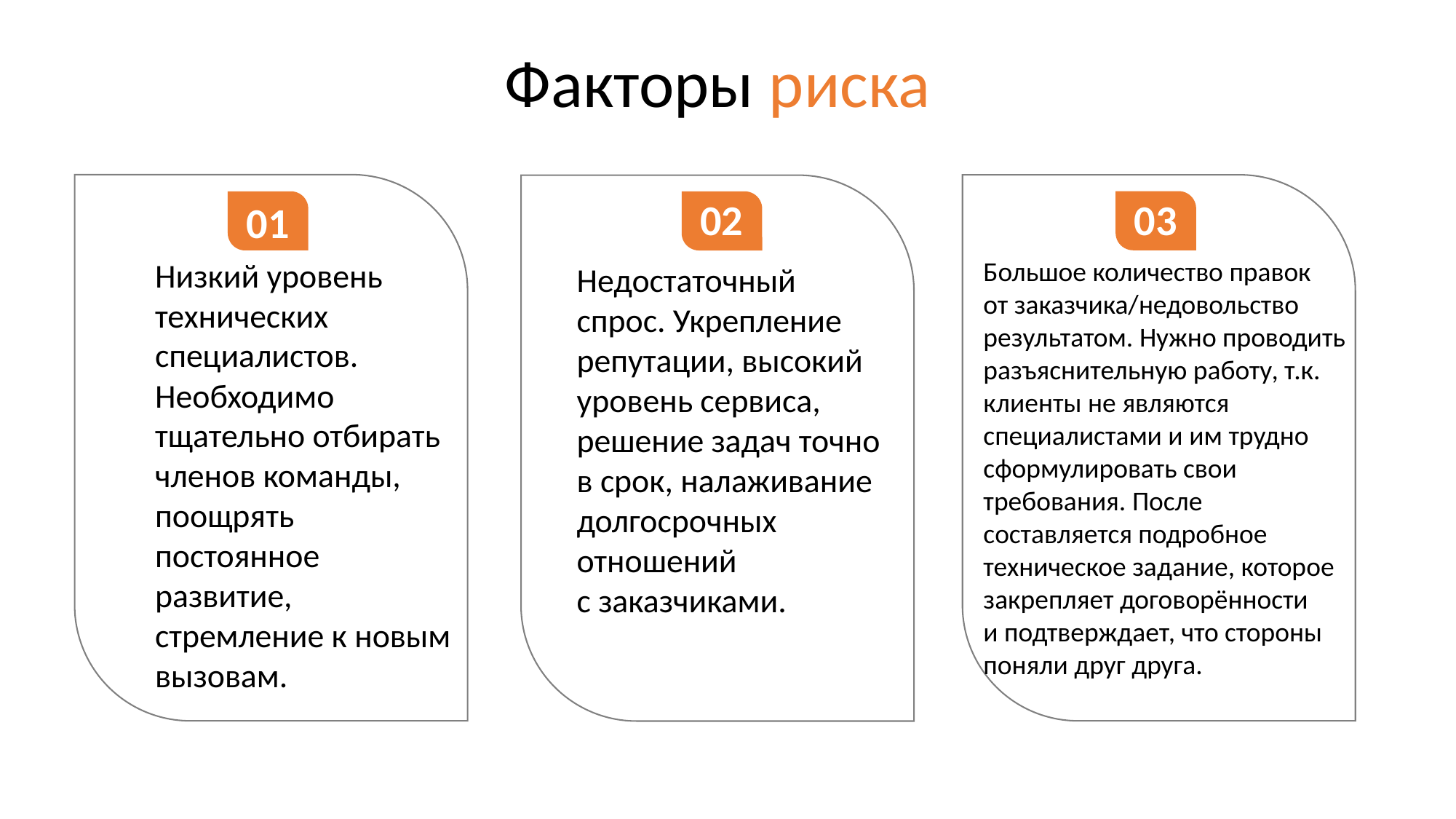

Факторы риска

03
02
01

Низкий уровень технических специалистов. Необходимо тщательно отбирать членов команды, поощрять постоянное развитие, стремление к новым вызовам.
Большое количество правок от заказчика/недовольство результатом. Нужно проводить разъяснительную работу, т.к. клиенты не являются специалистами и им трудно сформулировать свои требования. После составляется подробное техническое задание, которое закрепляет договорённости и подтверждает, что стороны поняли друг друга.
Недостаточный спрос. Укрепление репутации, высокий уровень сервиса, решение задач точно в срок, налаживание долгосрочных отношений с заказчиками.